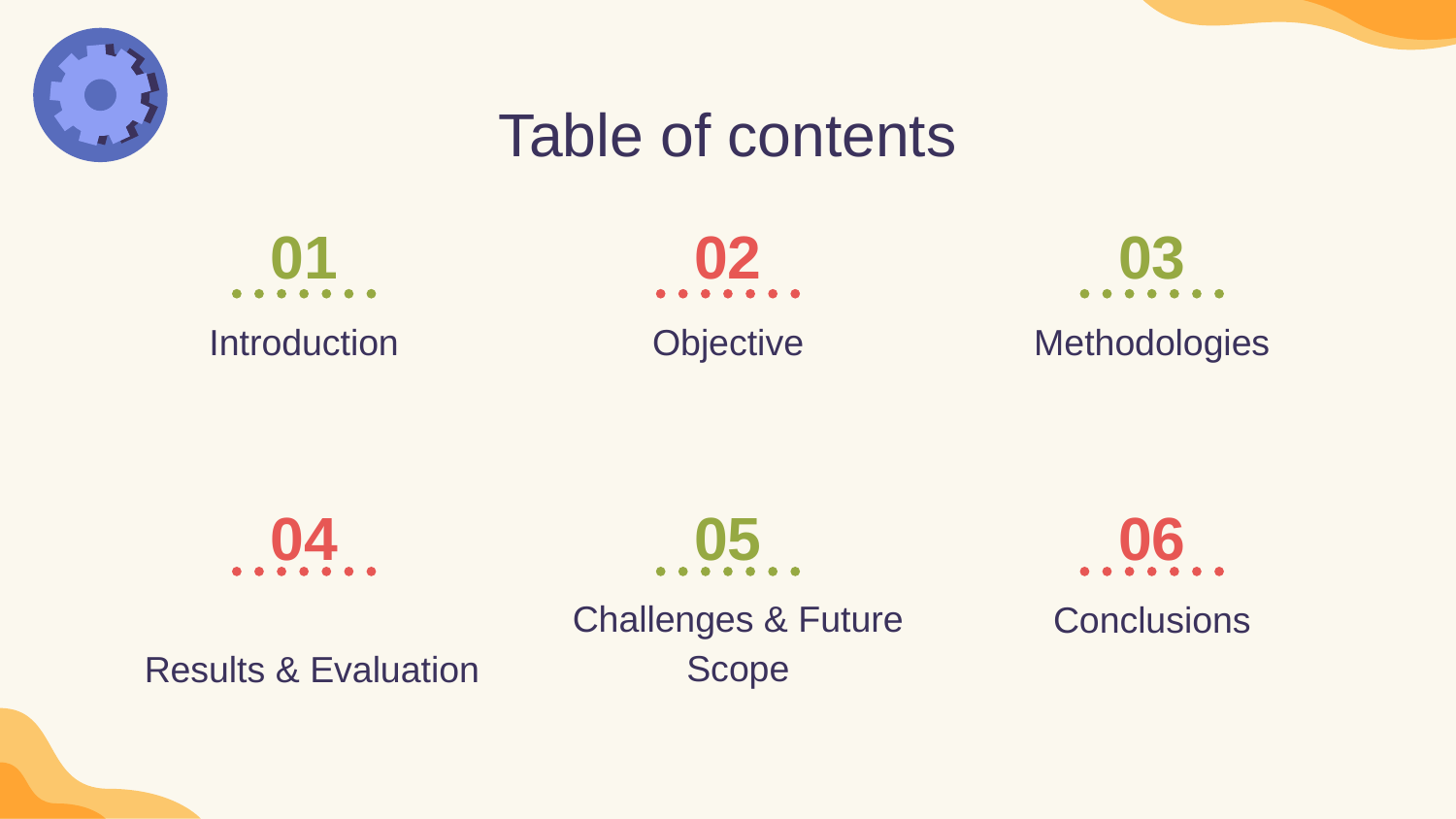

Table of contents
# 01
02
03

Introduction
Objective
Methodologies
04
05
06

Results & Evaluation
Conclusions
Challenges & Future Scope